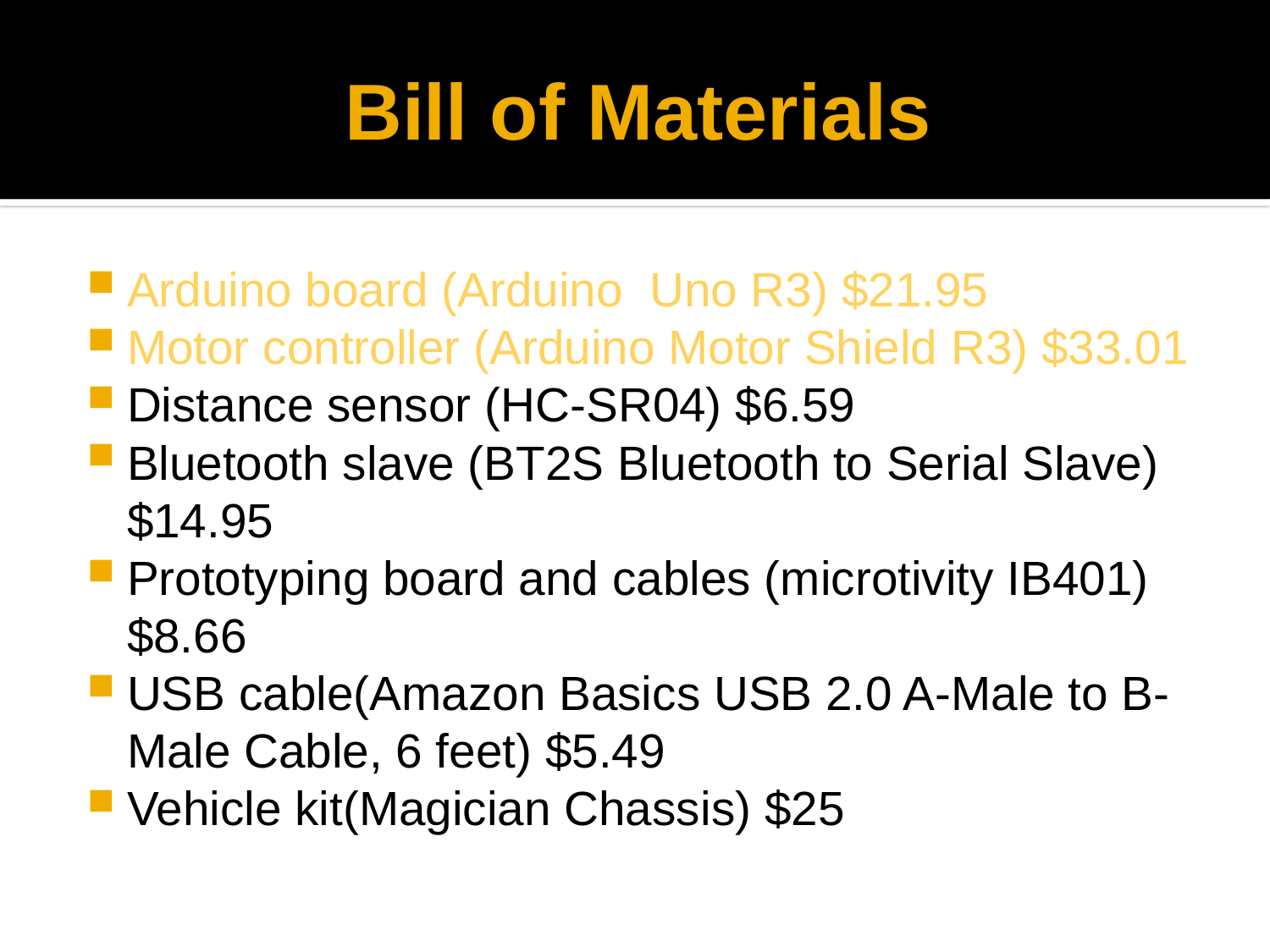

# Bill of Materials
Arduino board (Arduino  Uno R3) $21.95
Motor controller (Arduino Motor Shield R3) $33.01
Distance sensor (HC-SR04) $6.59
Bluetooth slave (BT2S Bluetooth to Serial Slave) $14.95
Prototyping board and cables (microtivity IB401) $8.66
USB cable(Amazon Basics USB 2.0 A-Male to B-Male Cable, 6 feet) $5.49
Vehicle kit(Magician Chassis) $25